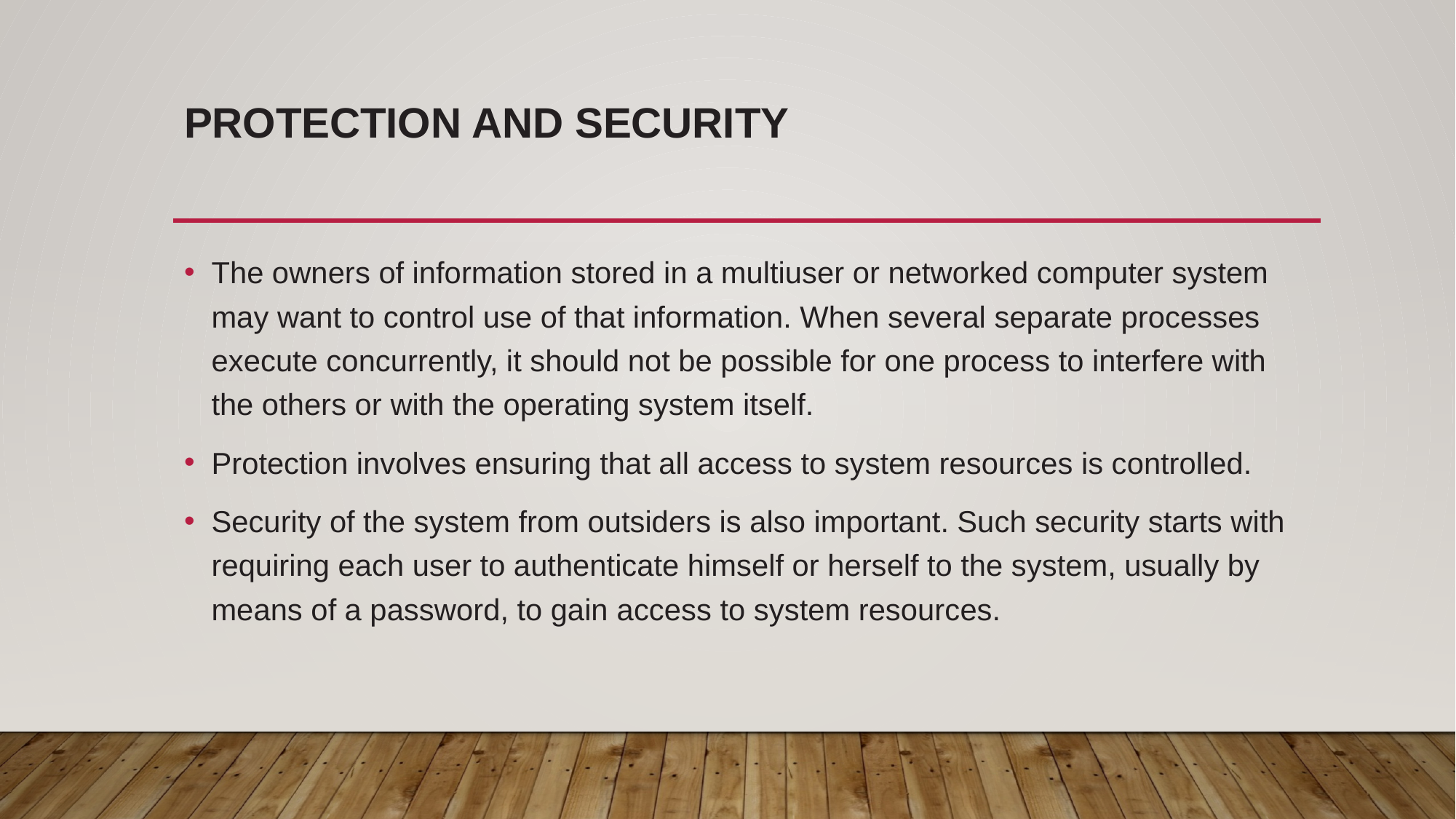

# Protection and security
The owners of information stored in a multiuser or networked computer system may want to control use of that information. When several separate processes execute concurrently, it should not be possible for one process to interfere with the others or with the operating system itself.
Protection involves ensuring that all access to system resources is controlled.
Security of the system from outsiders is also important. Such security starts with requiring each user to authenticate himself or herself to the system, usually by means of a password, to gain access to system resources.